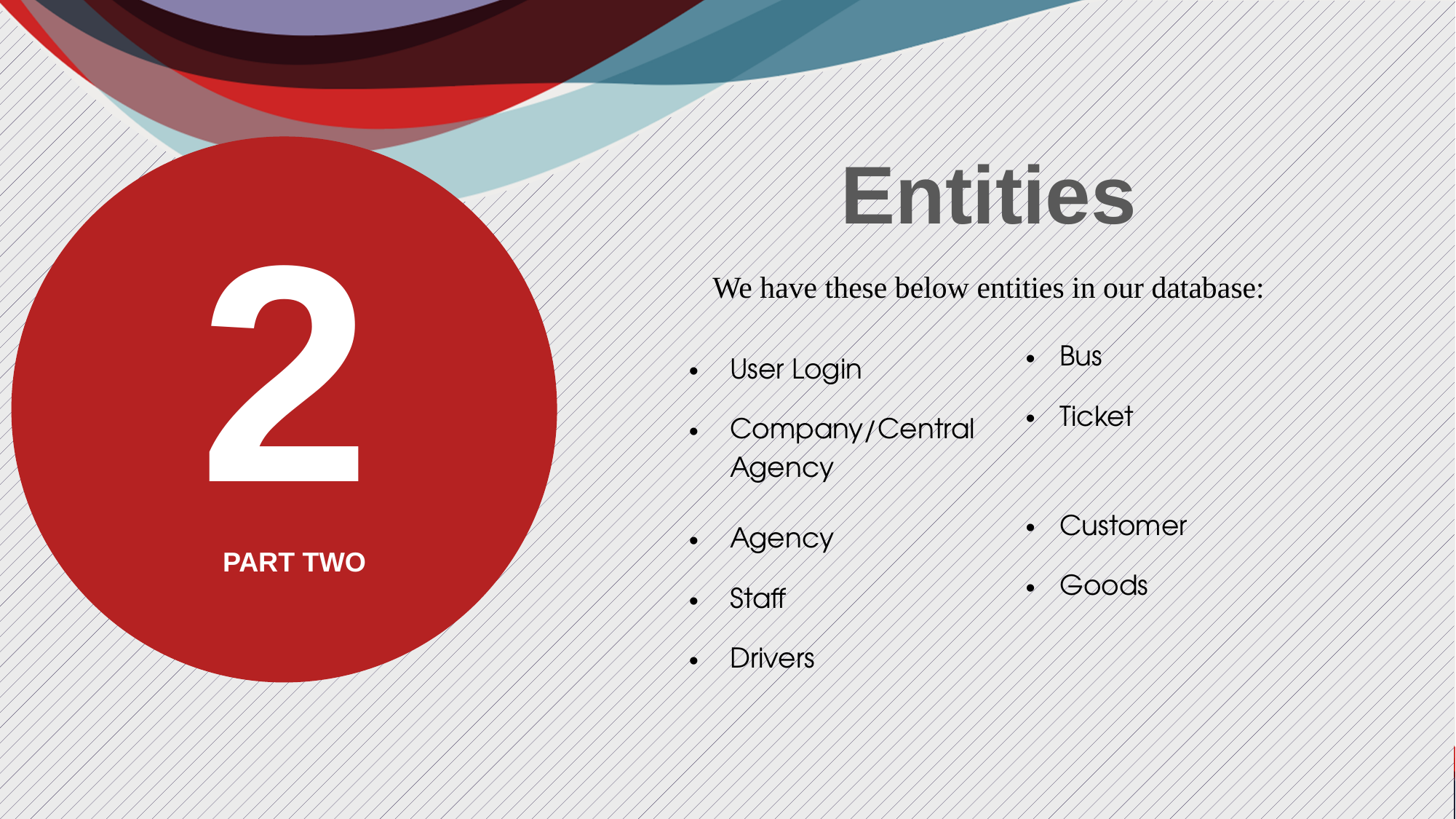

Entities
2
We have these below entities in our database:
| User Login | Bus |
| --- | --- |
| Company/Central Agency | Ticket |
| Agency | Customer |
| Staff | Goods |
| Drivers |  |
PART TWO